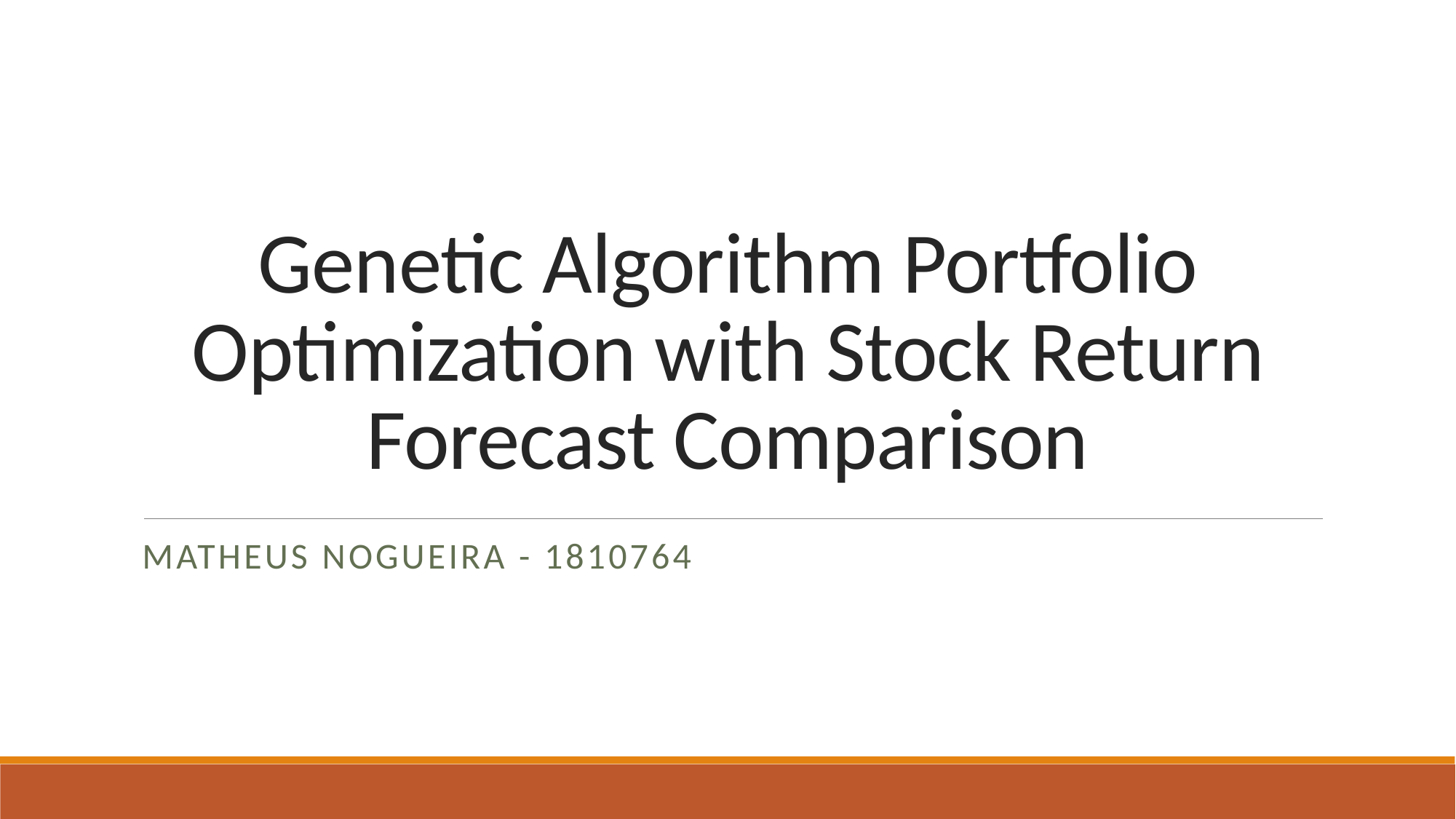

# Genetic Algorithm Portfolio Optimization with Stock Return Forecast Comparison
Matheus Nogueira - 1810764